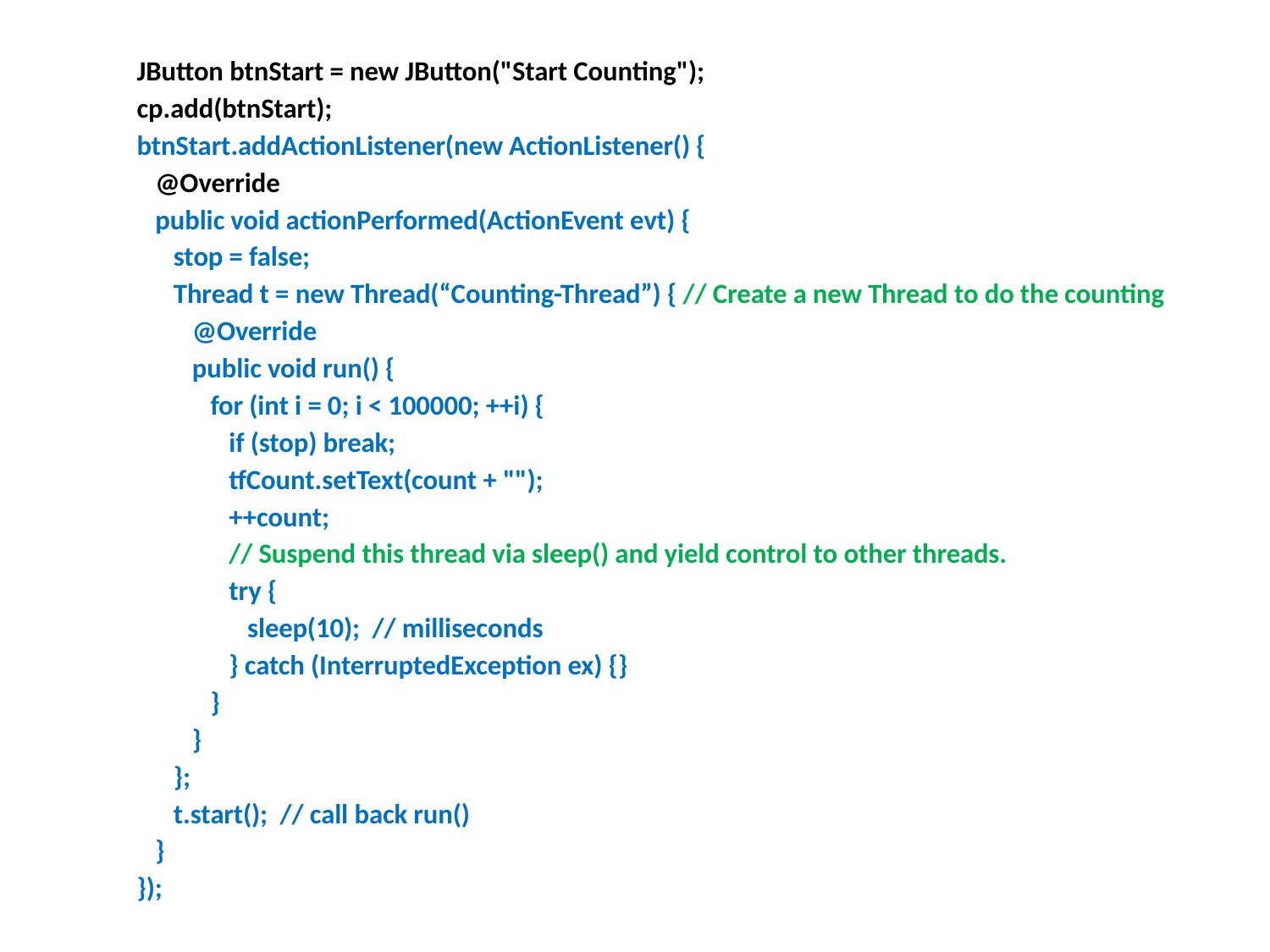

JButton btnStart = new JButton("Start Counting");
      cp.add(btnStart);
      btnStart.addActionListener(new ActionListener() {
         @Override
         public void actionPerformed(ActionEvent evt) {
            stop = false;
            Thread t = new Thread(“Counting-Thread”) { // Create a new Thread to do the counting
               @Override
               public void run() {
                  for (int i = 0; i < 100000; ++i) {
                     if (stop) break;
                     tfCount.setText(count + "");
                     ++count;
                     // Suspend this thread via sleep() and yield control to other threads.
                     try {
                        sleep(10);  // milliseconds
                     } catch (InterruptedException ex) {}
                  }
               }
            };
            t.start();  // call back run()
         }
      });